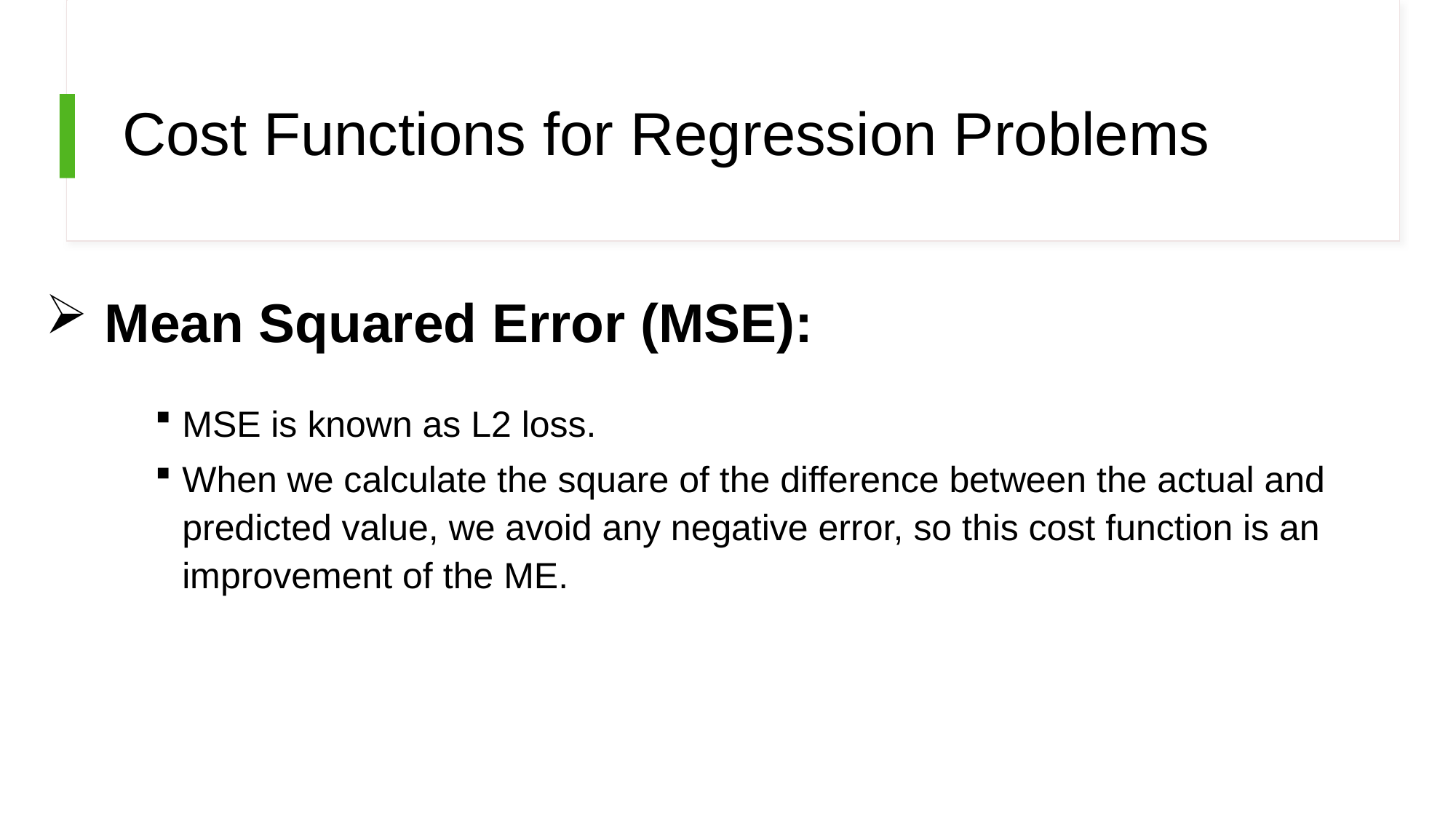

# Cost Functions for Regression Problems
 Mean Squared Error (MSE):

MSE is known as L2 loss.
When we calculate the square of the difference between the actual and predicted value, we avoid any negative error, so this cost function is an improvement of the ME.